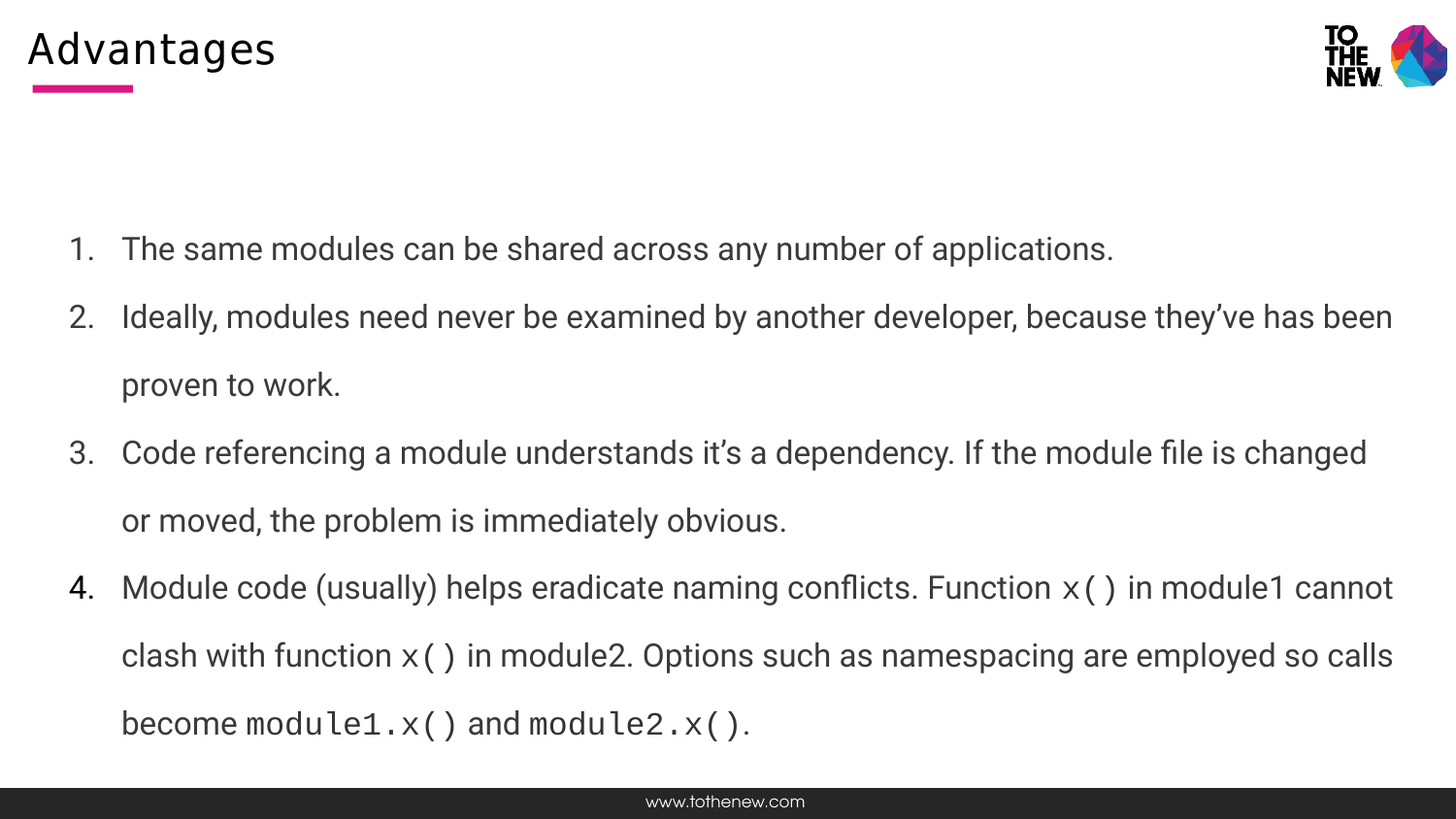

# Advantages

The same modules can be shared across any number of applications.
Ideally, modules need never be examined by another developer, because they’ve has been proven to work.
Code referencing a module understands it’s a dependency. If the module file is changed or moved, the problem is immediately obvious.
Module code (usually) helps eradicate naming conflicts. Function x() in module1 cannot clash with function x() in module2. Options such as namespacing are employed so calls become module1.x() and module2.x().